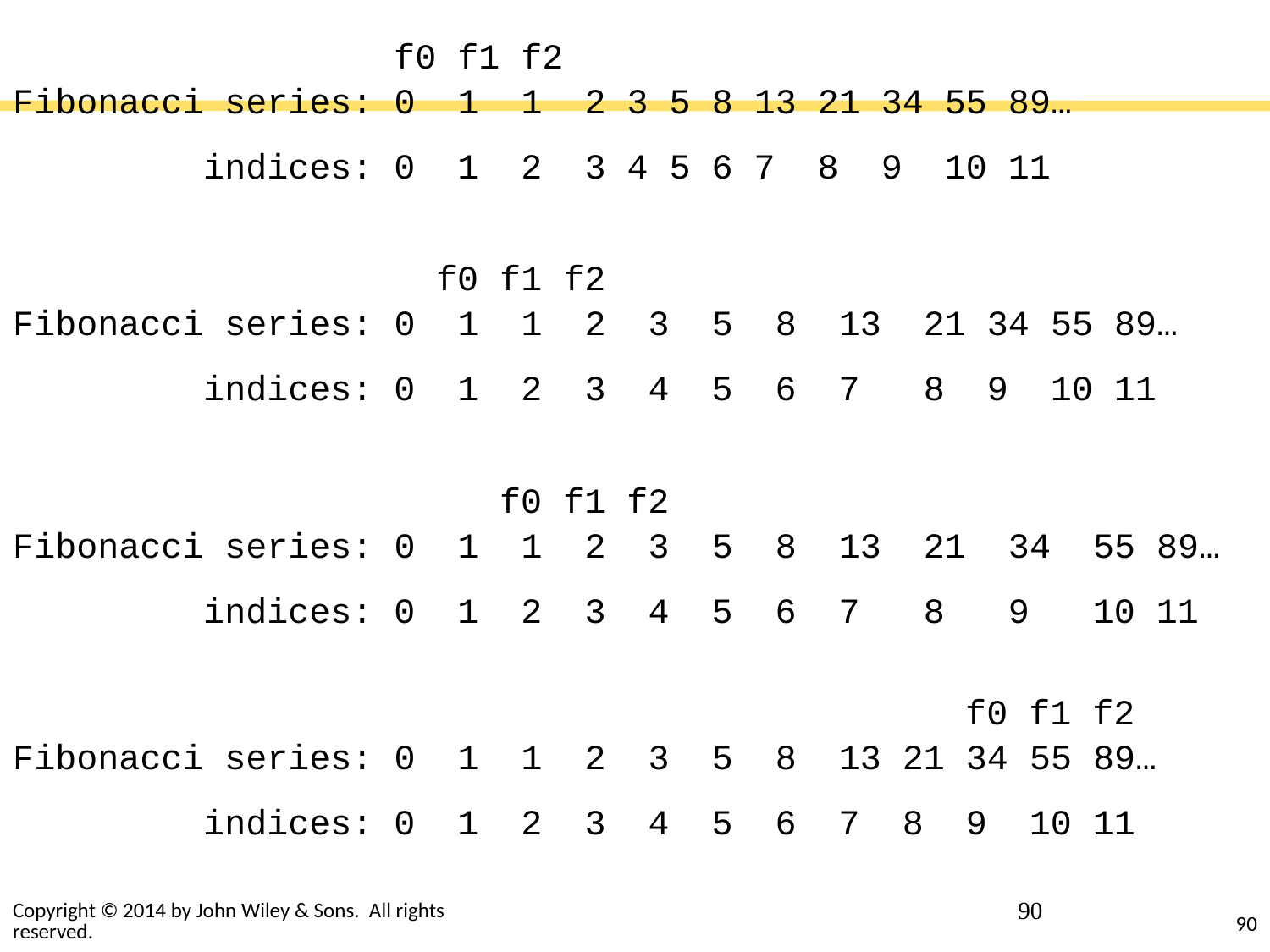

f0 f1 f2
Fibonacci series: 0  1  1  2 3 5 8 13 21 34 55 89…
         indices: 0  1  2  3 4 5 6 7  8  9  10 11
                    f0 f1 f2
Fibonacci series: 0  1  1  2  3  5  8  13  21 34 55 89…
         indices: 0  1  2  3  4  5  6  7   8  9  10 11

                       f0 f1 f2
Fibonacci series: 0  1  1  2  3  5  8  13  21  34  55 89…
         indices: 0  1  2  3  4  5  6  7   8   9   10 11
                                             f0 f1 f2
Fibonacci series: 0  1  1  2  3  5  8  13 21 34 55 89…
         indices: 0  1  2  3  4  5  6  7  8  9  10 11
90